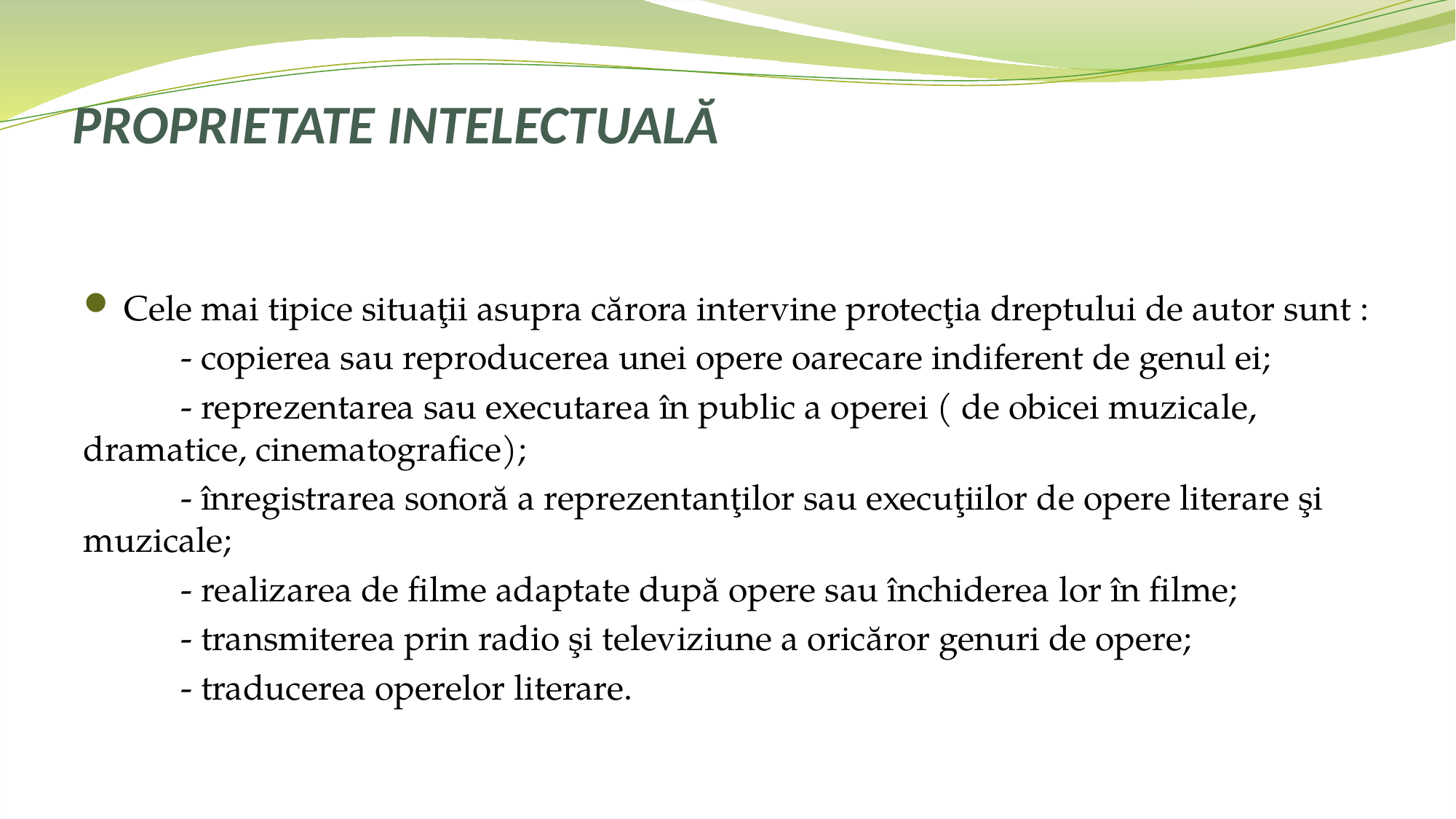

# PROPRIETATE INTELECTUALĂ

 Cele mai tipice situaţii asupra cărora intervine protecţia dreptului de autor sunt :
	- copierea sau reproducerea unei opere oarecare indiferent de genul ei;
	- reprezentarea sau executarea în public a operei ( de obicei muzicale, dramatice, cinematografice);
	- înregistrarea sonoră a reprezentanţilor sau execuţiilor de opere literare şi muzicale;
	- realizarea de filme adaptate după opere sau închiderea lor în filme;
	- transmiterea prin radio şi televiziune a oricăror genuri de opere;
	- traducerea operelor literare.